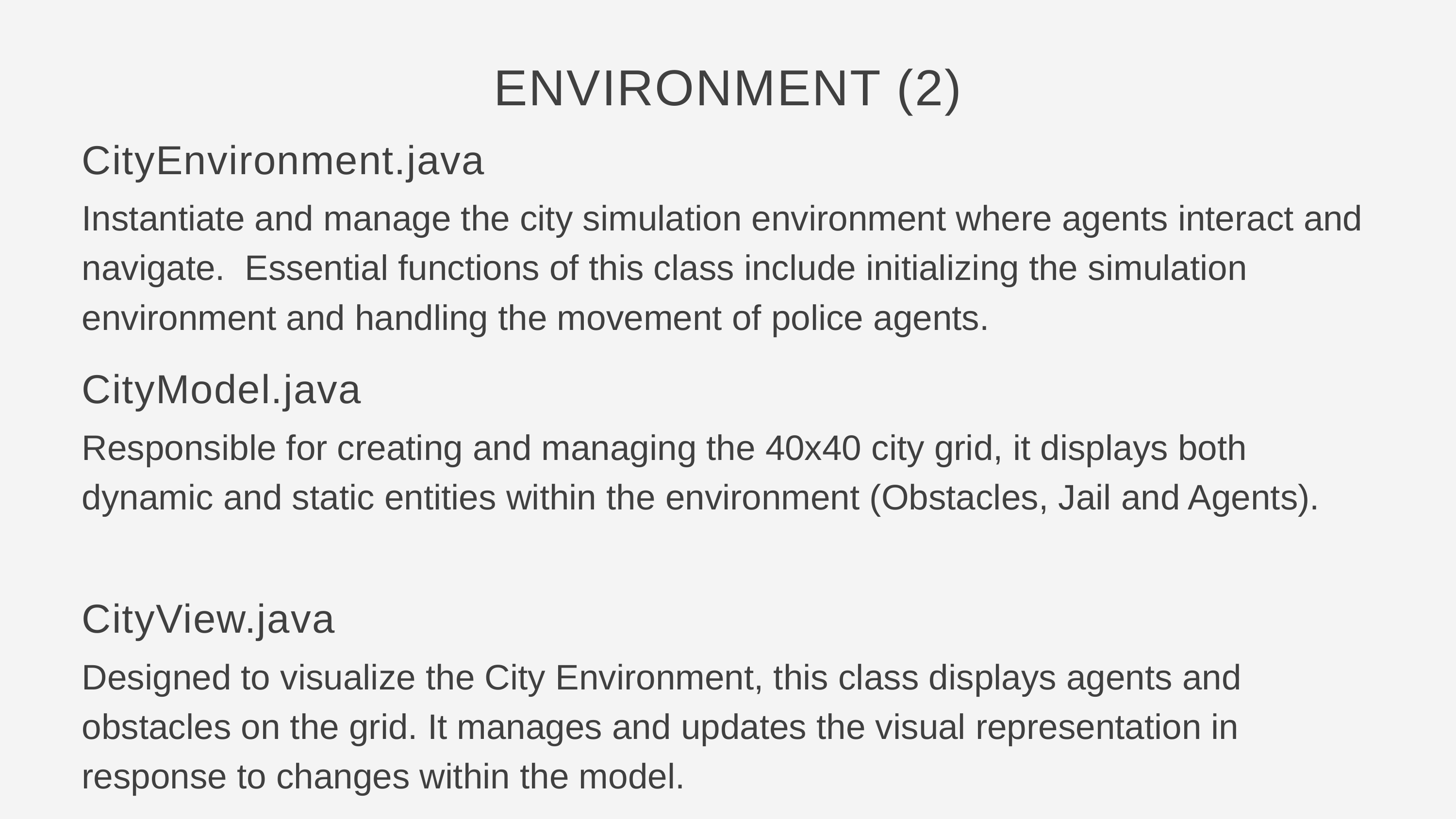

ENVIRONMENT (2)
CityEnvironment.java
Instantiate and manage the city simulation environment where agents interact and navigate.  Essential functions of this class include initializing the simulation environment and handling the movement of police agents.
CityModel.java
Responsible for creating and managing the 40x40 city grid, it displays both dynamic and static entities within the environment (Obstacles, Jail and Agents).
CityView.java
Designed to visualize the City Environment, this class displays agents and obstacles on the grid. It manages and updates the visual representation in response to changes within the model.